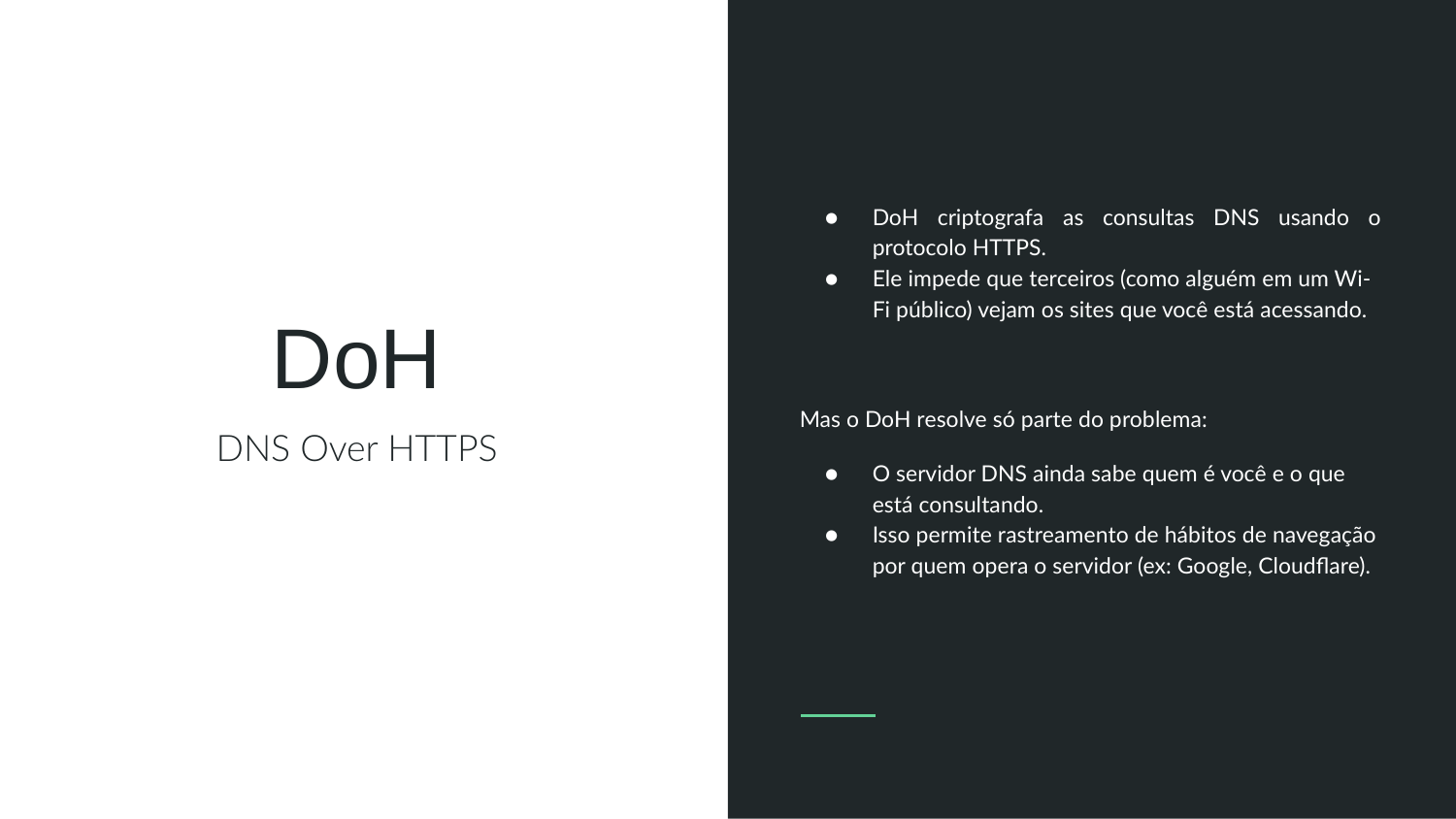

DoH criptografa as consultas DNS usando o protocolo HTTPS.
Ele impede que terceiros (como alguém em um Wi-Fi público) vejam os sites que você está acessando.

Mas o DoH resolve só parte do problema:
O servidor DNS ainda sabe quem é você e o que está consultando.
Isso permite rastreamento de hábitos de navegação por quem opera o servidor (ex: Google, Cloudflare).
# DoH
DNS Over HTTPS